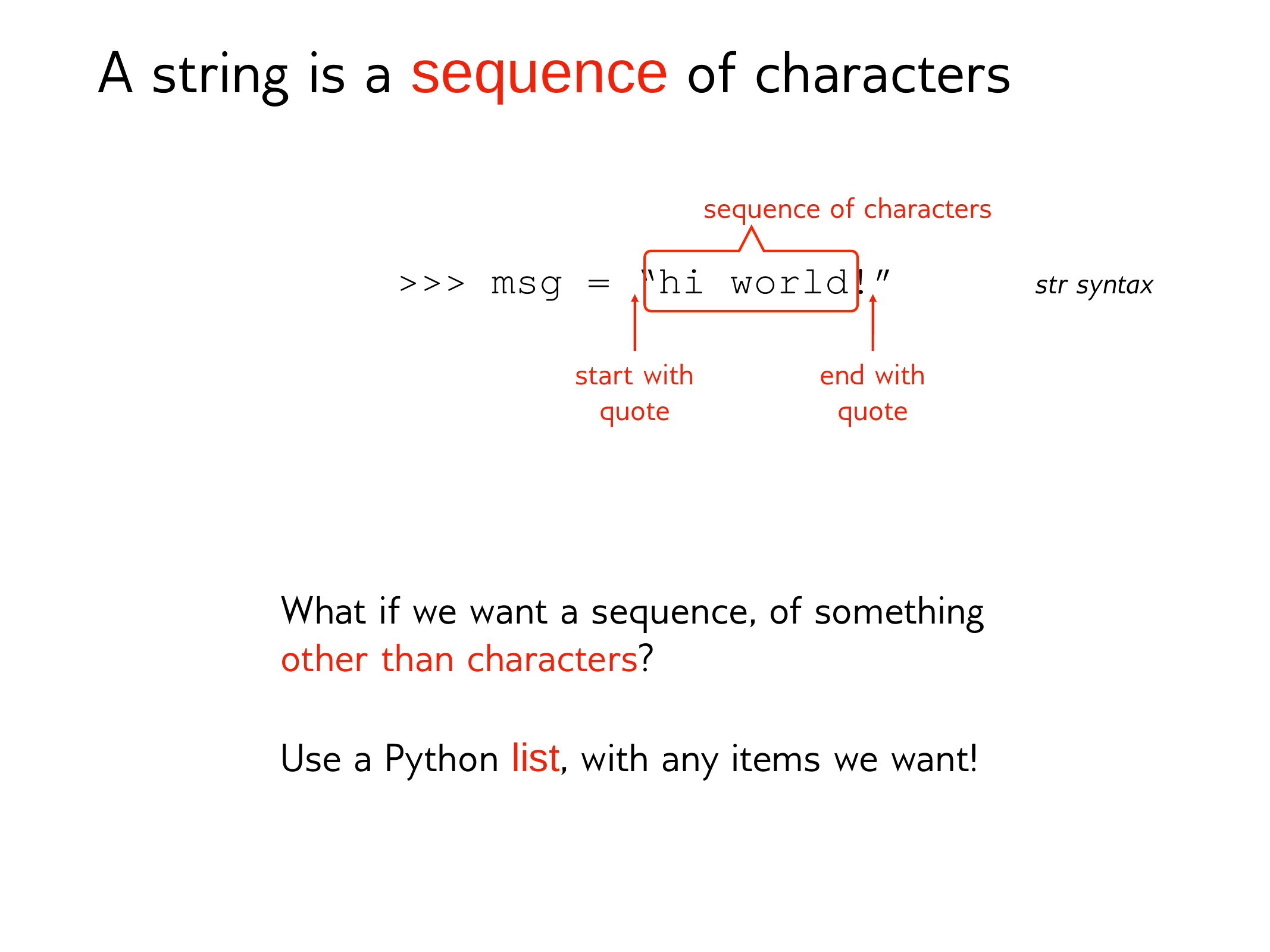

# A string is a sequence of characters
sequence of characters

>>> msg = “hi world!”
str syntax

start with
quote
end with
quote
What if we want a sequence, of something
other than characters?
Use a Python list, with any items we want!